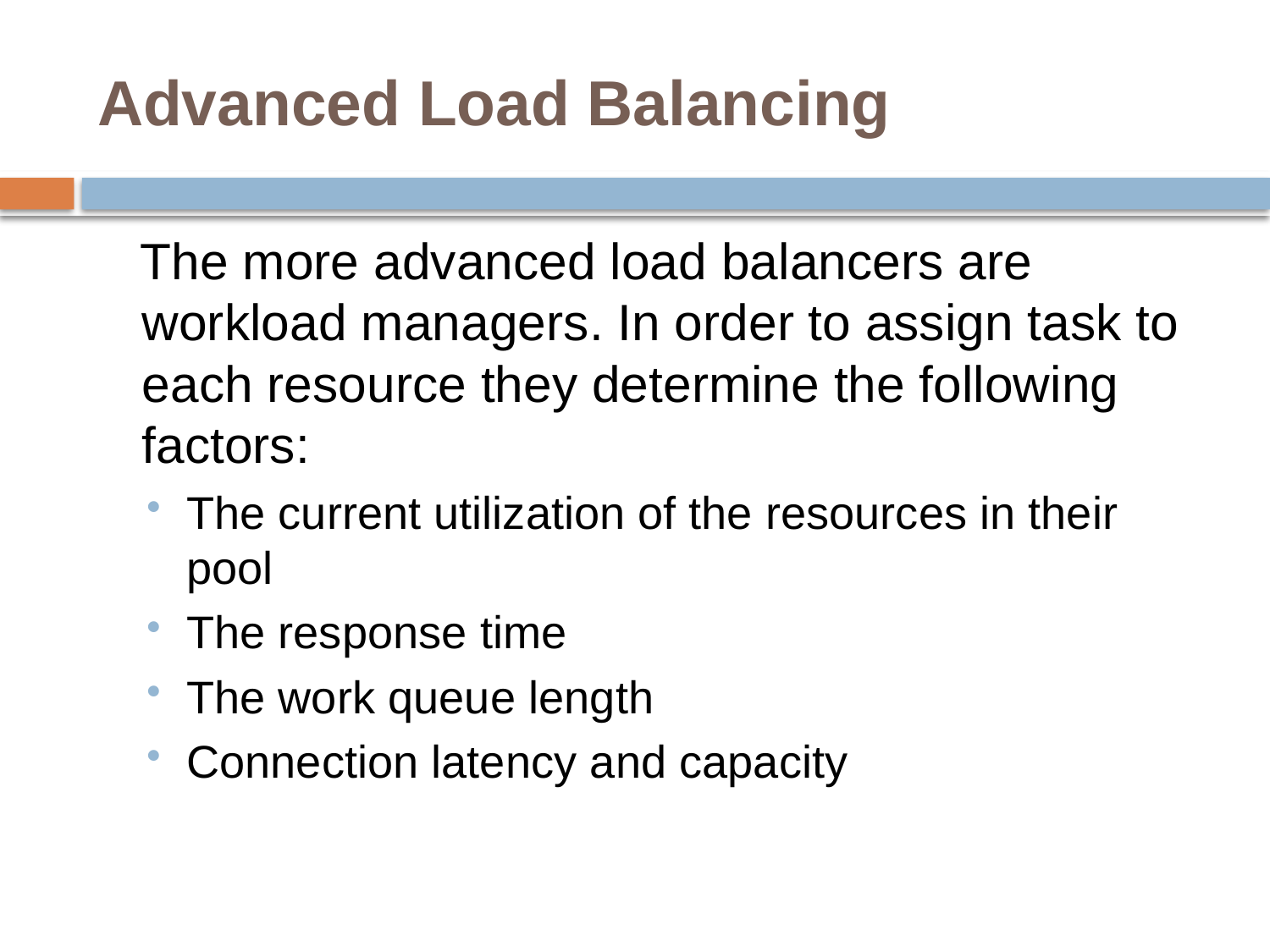

# Advanced Load Balancing
   The more advanced load balancers are workload managers. In order to assign task to each resource they determine the following factors:
The current utilization of the resources in their pool
The response time
The work queue length
Connection latency and capacity